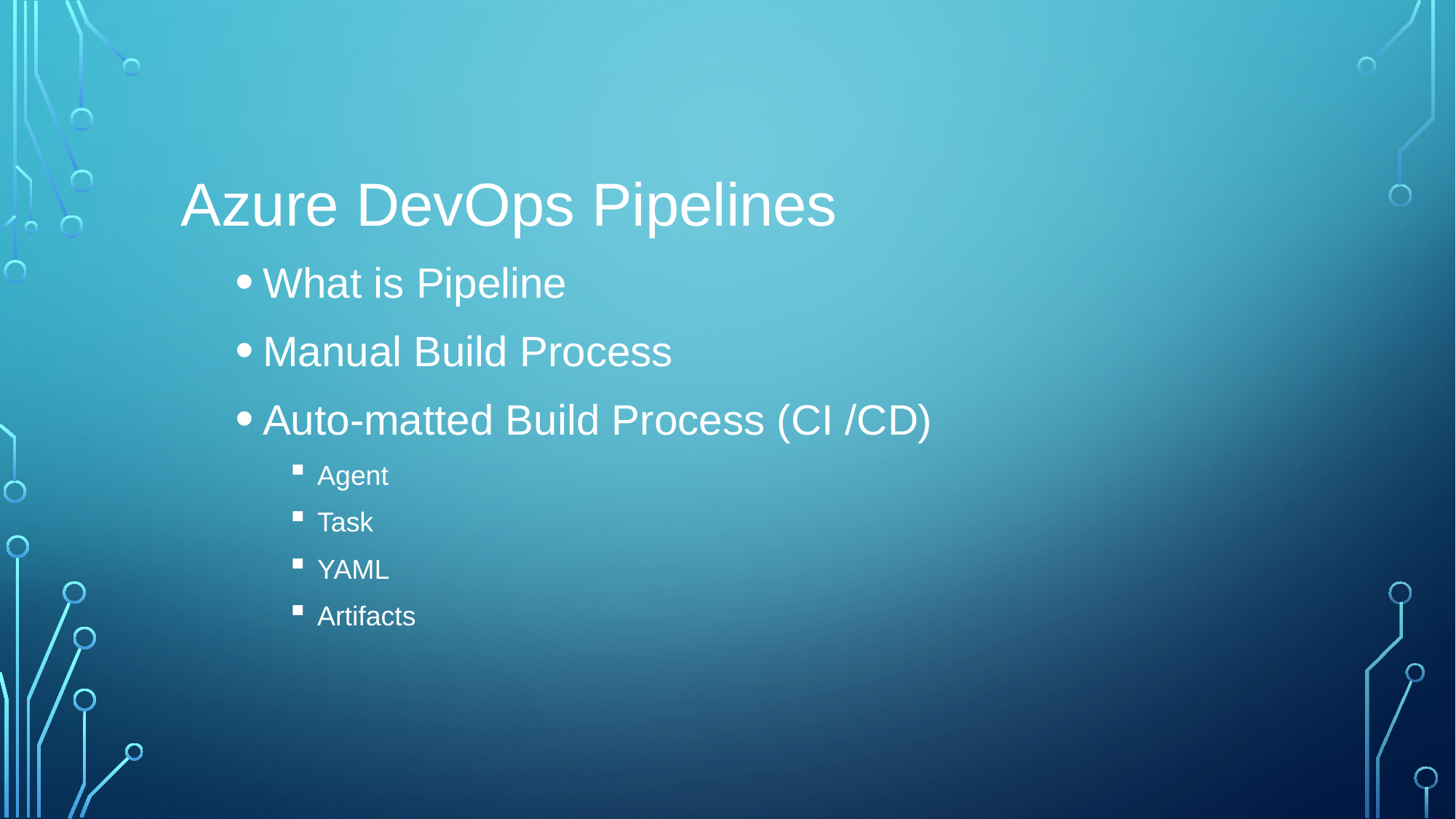

Azure DevOps Pipelines
What is Pipeline
Manual Build Process
Auto-matted Build Process (CI /CD)
Agent
Task
YAML
Artifacts